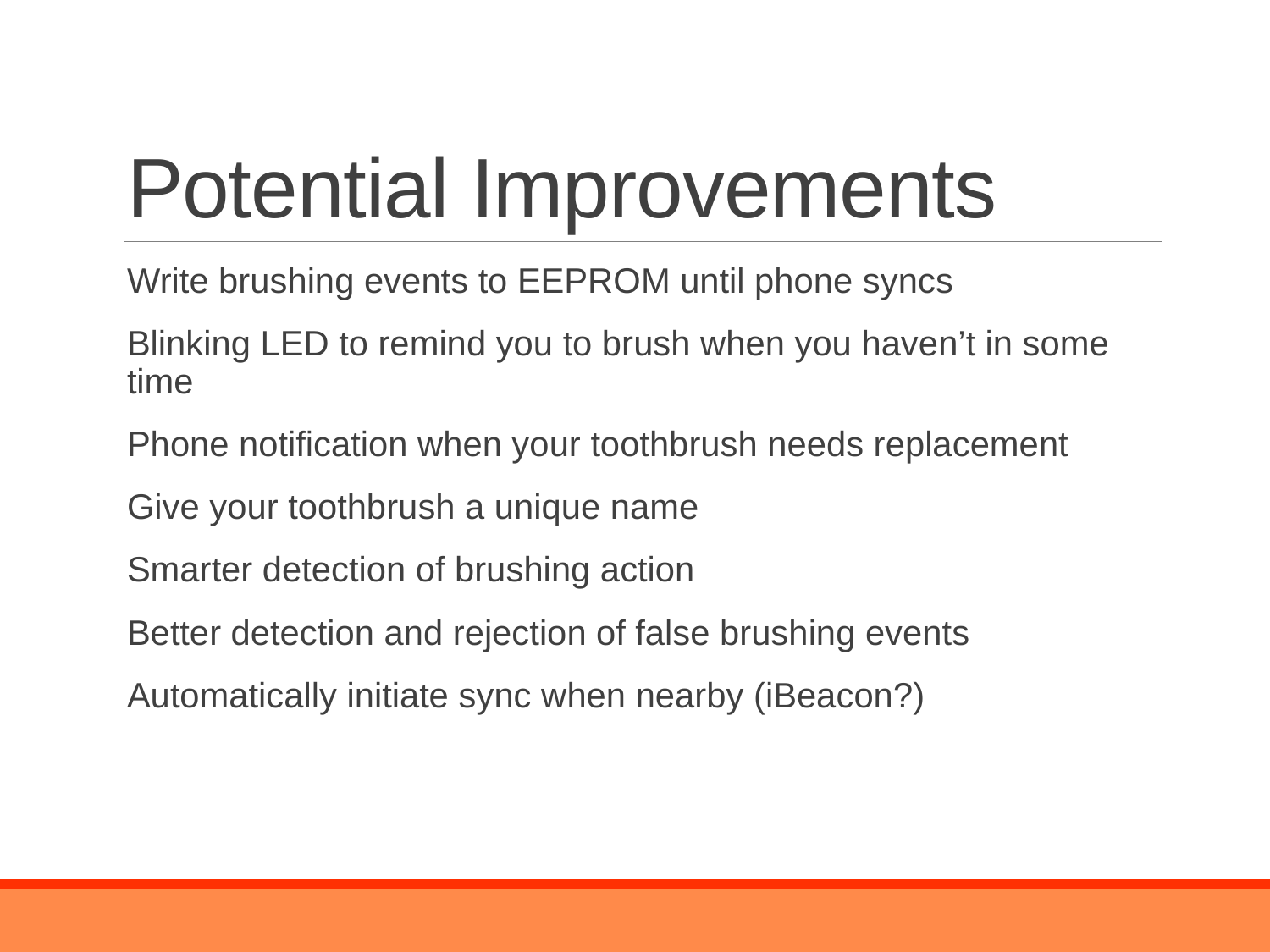

# Potential Improvements
Write brushing events to EEPROM until phone syncs
Blinking LED to remind you to brush when you haven’t in some time
Phone notification when your toothbrush needs replacement
Give your toothbrush a unique name
Smarter detection of brushing action
Better detection and rejection of false brushing events
Automatically initiate sync when nearby (iBeacon?)